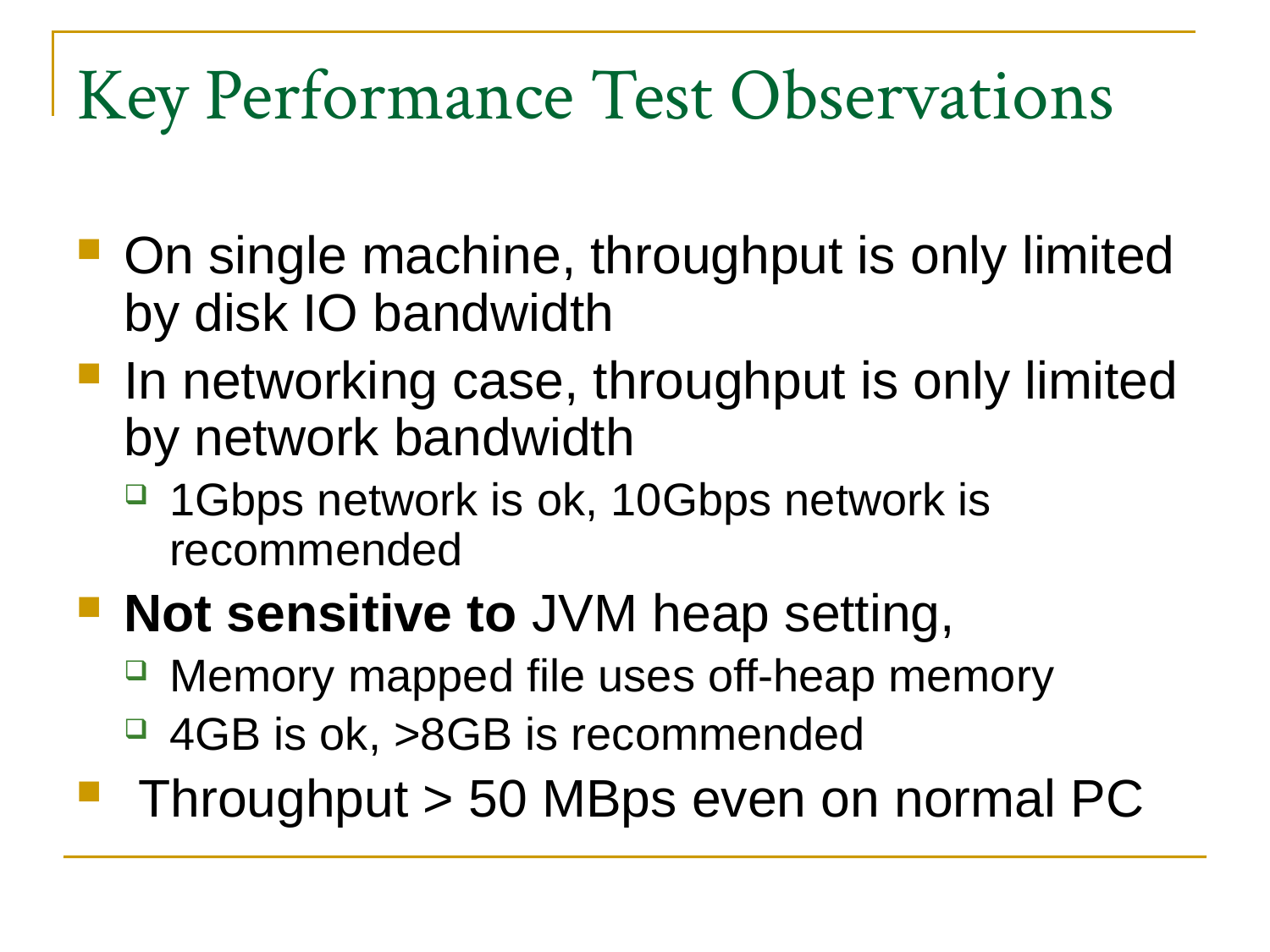

# Key Performance Test Observations
On single machine, throughput is only limited by disk IO bandwidth
In networking case, throughput is only limited by network bandwidth
1Gbps network is ok, 10Gbps network is recommended
Not sensitive to JVM heap setting,
Memory mapped file uses off-heap memory
4GB is ok, >8GB is recommended
 Throughput > 50 MBps even on normal PC